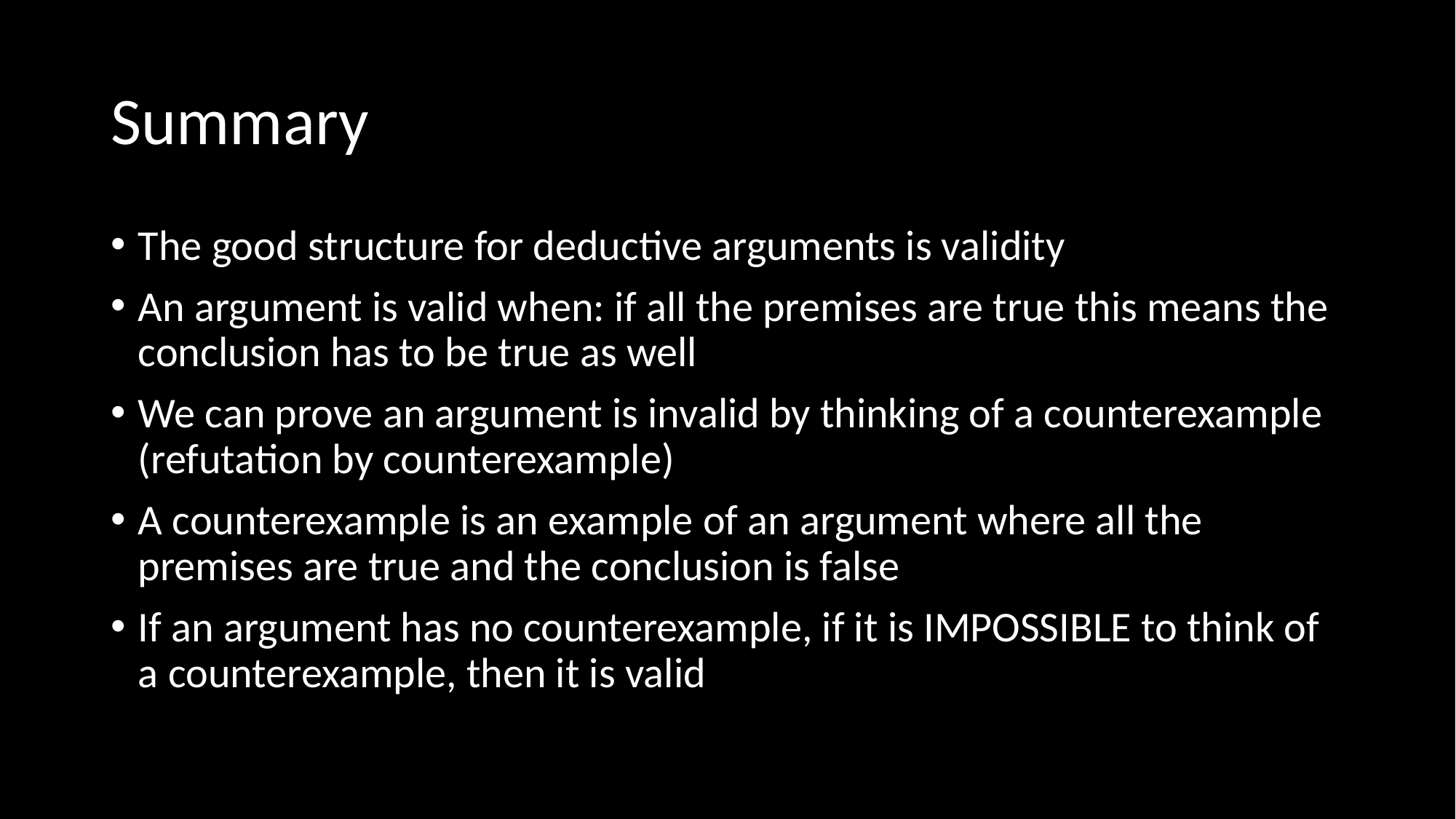

# Summary
The good structure for deductive arguments is validity
An argument is valid when: if all the premises are true this means the conclusion has to be true as well
We can prove an argument is invalid by thinking of a counterexample (refutation by counterexample)
A counterexample is an example of an argument where all the premises are true and the conclusion is false
If an argument has no counterexample, if it is IMPOSSIBLE to think of a counterexample, then it is valid